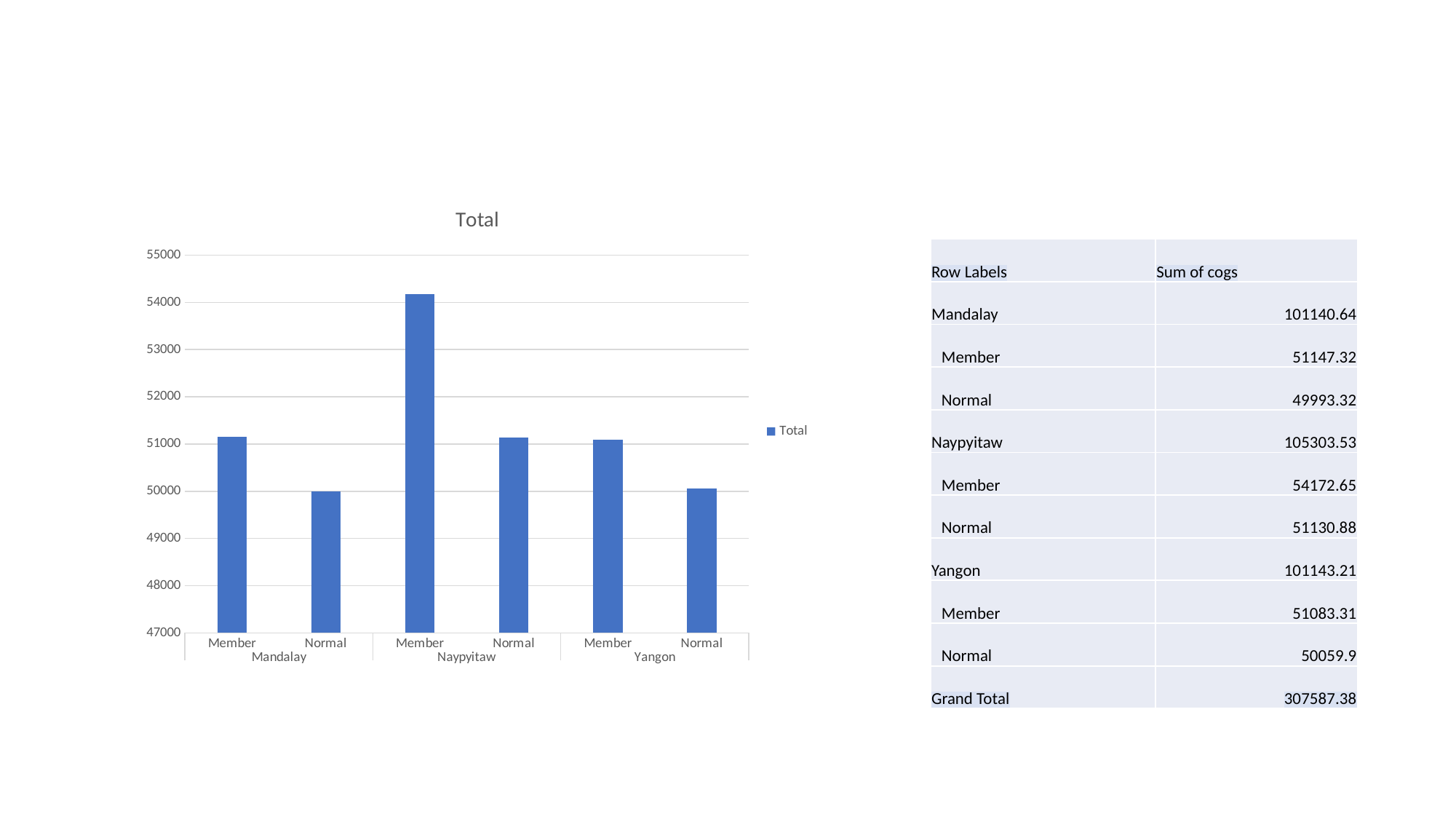

### Chart:

| Category | Total |
|---|---|
| Member | 51147.32 |
| Normal | 49993.32 |
| Member | 54172.650000000016 |
| Normal | 51130.88 |
| Member | 51083.30999999996 |
| Normal | 50059.89999999998 |
| Row Labels | Sum of cogs |
| --- | --- |
| Mandalay | 101140.64 |
| Member | 51147.32 |
| Normal | 49993.32 |
| Naypyitaw | 105303.53 |
| Member | 54172.65 |
| Normal | 51130.88 |
| Yangon | 101143.21 |
| Member | 51083.31 |
| Normal | 50059.9 |
| Grand Total | 307587.38 |